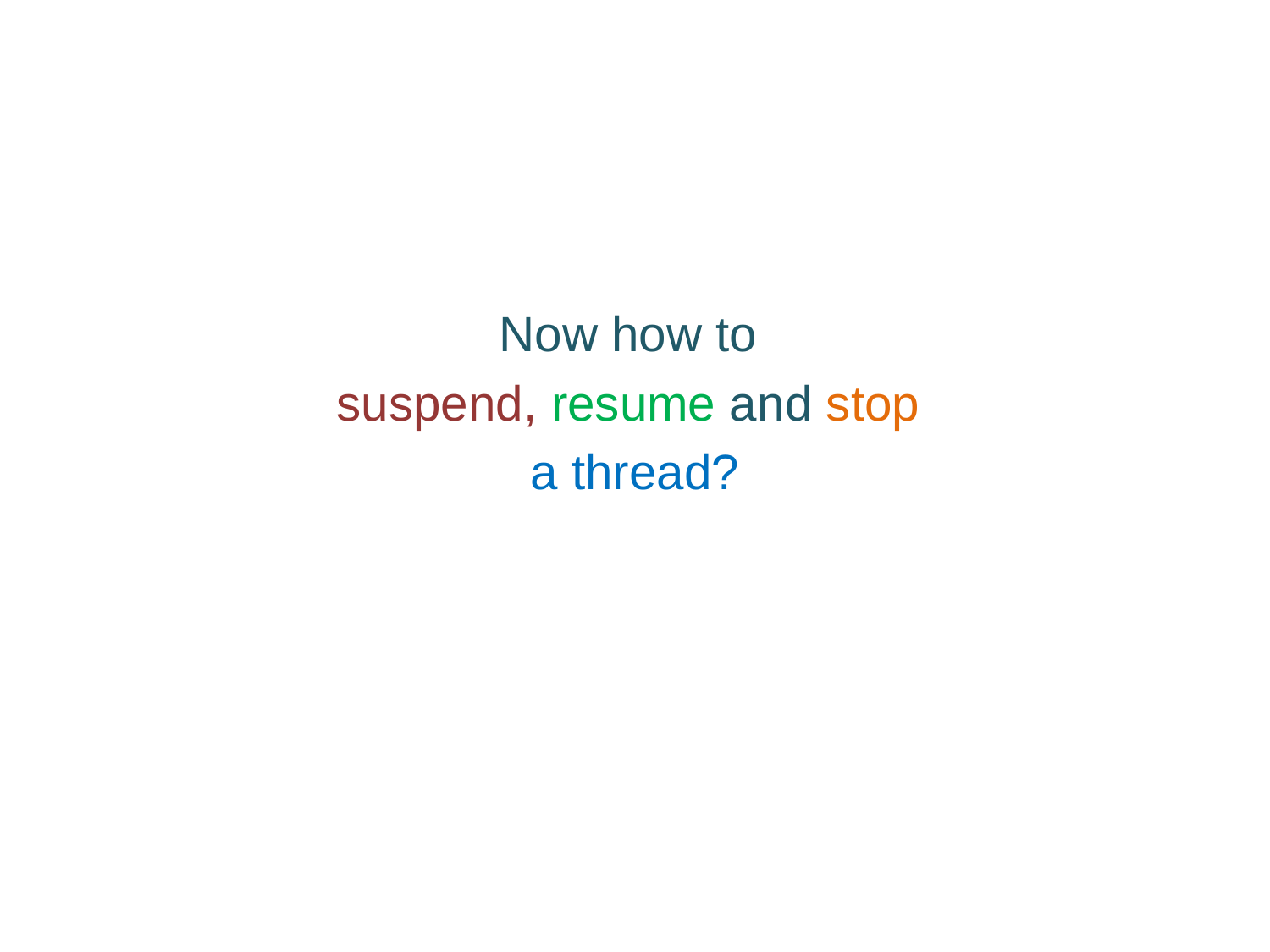

Now how to
suspend, resume and stop
a thread?